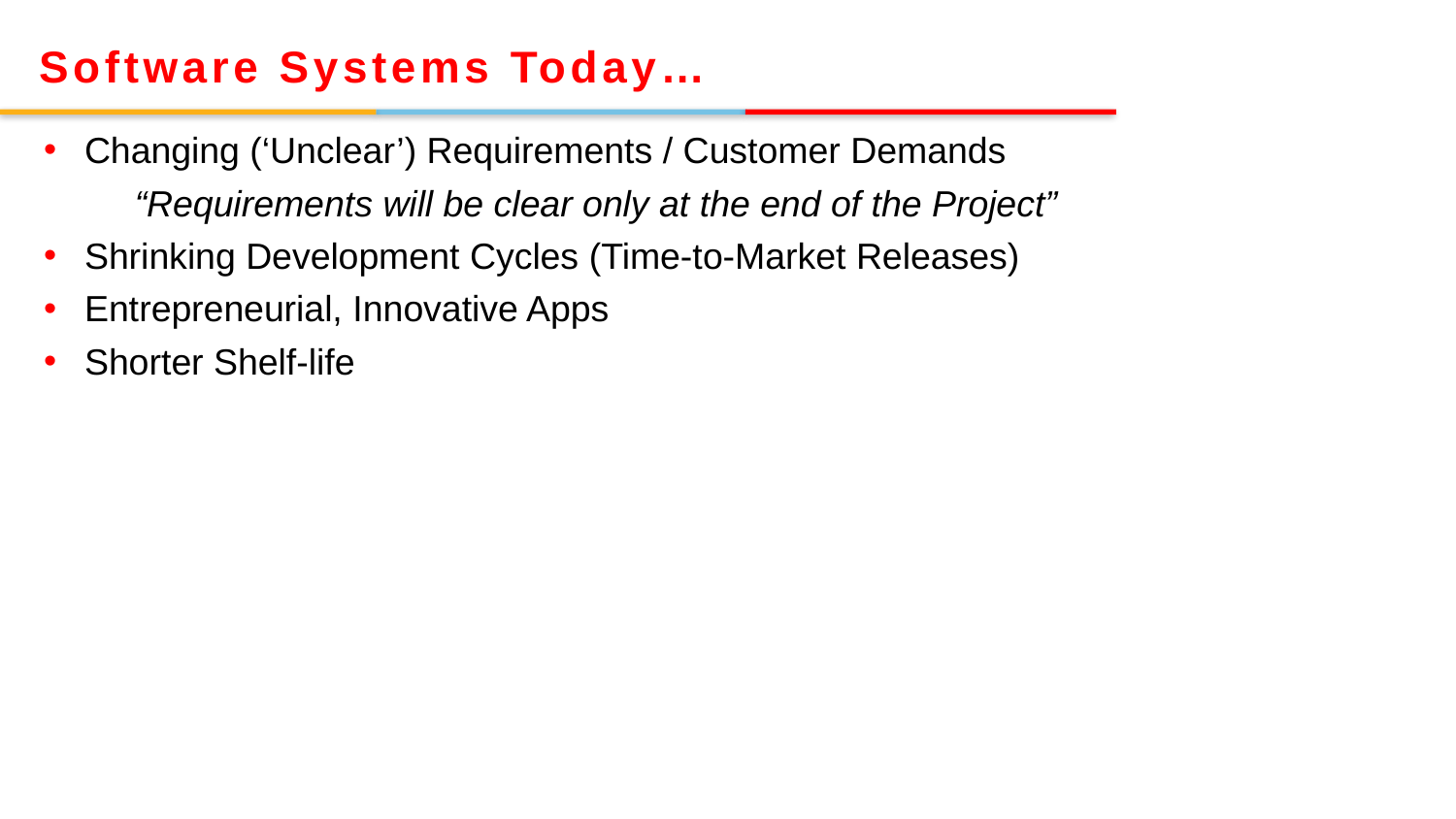

Software Systems Today…
Changing (‘Unclear’) Requirements / Customer Demands
“Requirements will be clear only at the end of the Project”
Shrinking Development Cycles (Time-to-Market Releases)
Entrepreneurial, Innovative Apps
Shorter Shelf-life